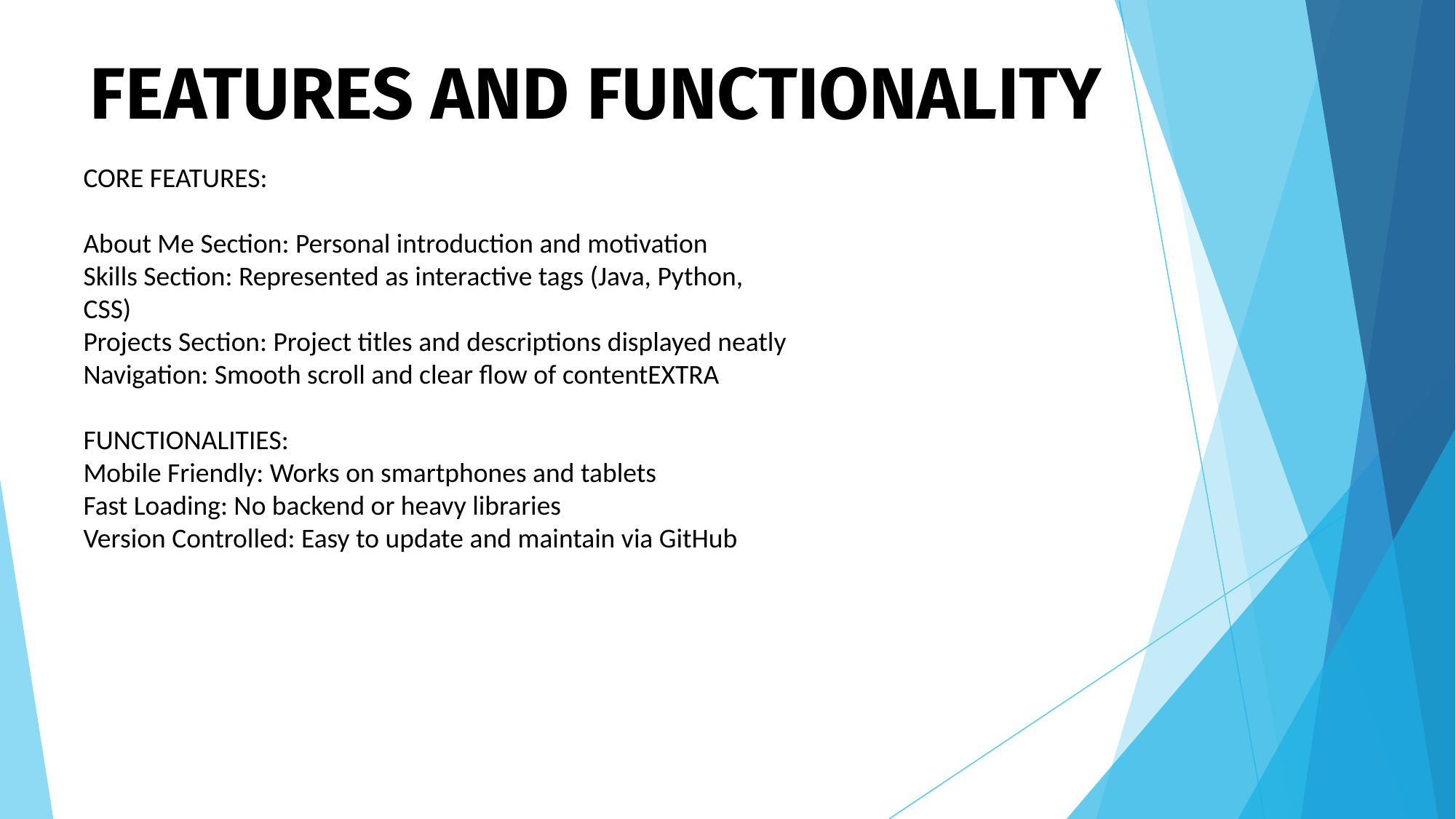

# FEATURES AND FUNCTIONALITY
CORE FEATURES:

About Me Section: Personal introduction and motivation
Skills Section: Represented as interactive tags (Java, Python, CSS)
Projects Section: Project titles and descriptions displayed neatly
Navigation: Smooth scroll and clear flow of contentEXTRA

FUNCTIONALITIES:
Mobile Friendly: Works on smartphones and tablets
Fast Loading: No backend or heavy libraries
Version Controlled: Easy to update and maintain via GitHub